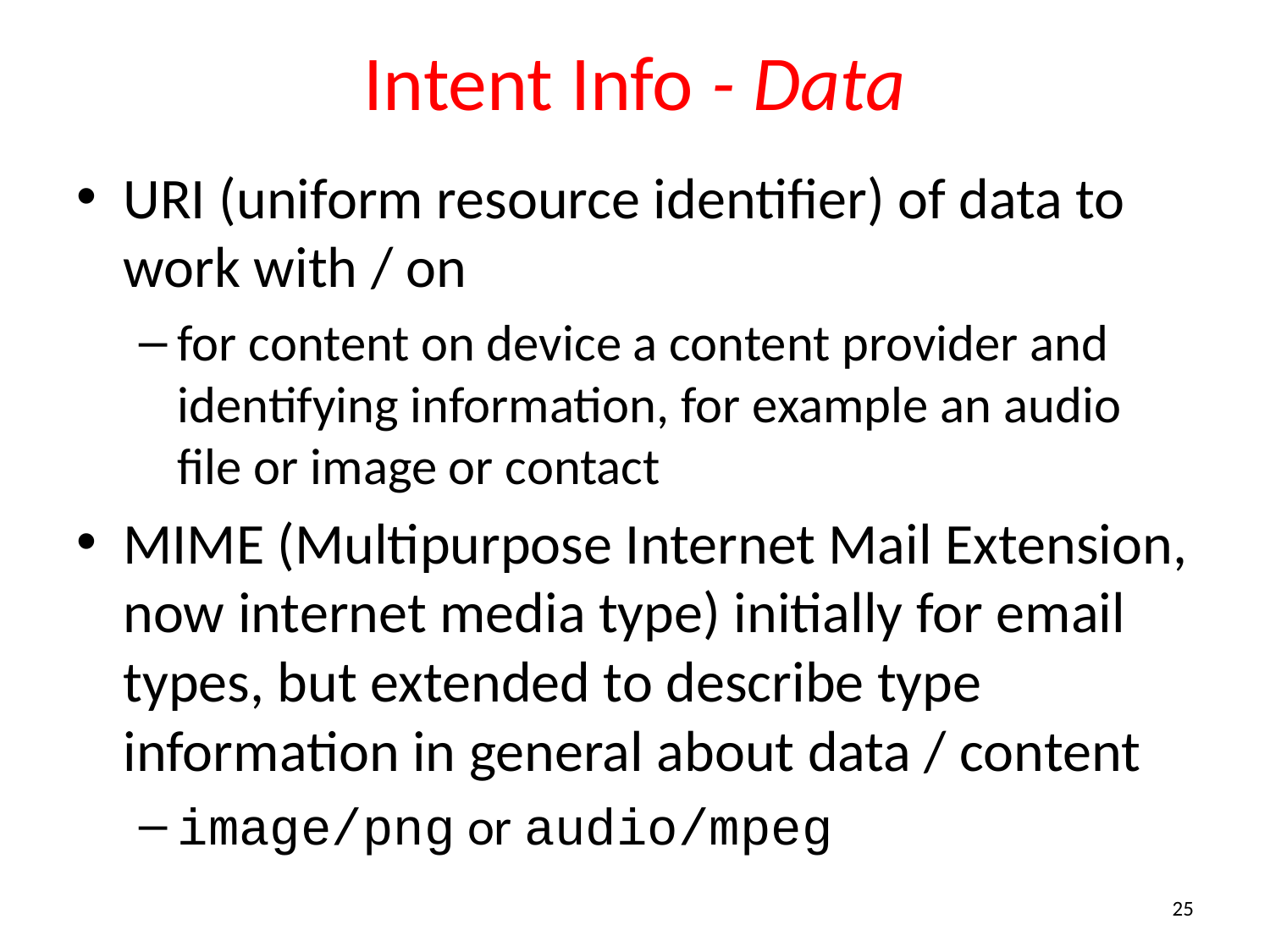

# Intent Info - Data
URI (uniform resource identifier) of data to work with / on
for content on device a content provider and identifying information, for example an audio file or image or contact
MIME (Multipurpose Internet Mail Extension, now internet media type) initially for email types, but extended to describe type information in general about data / content
image/png or audio/mpeg
25